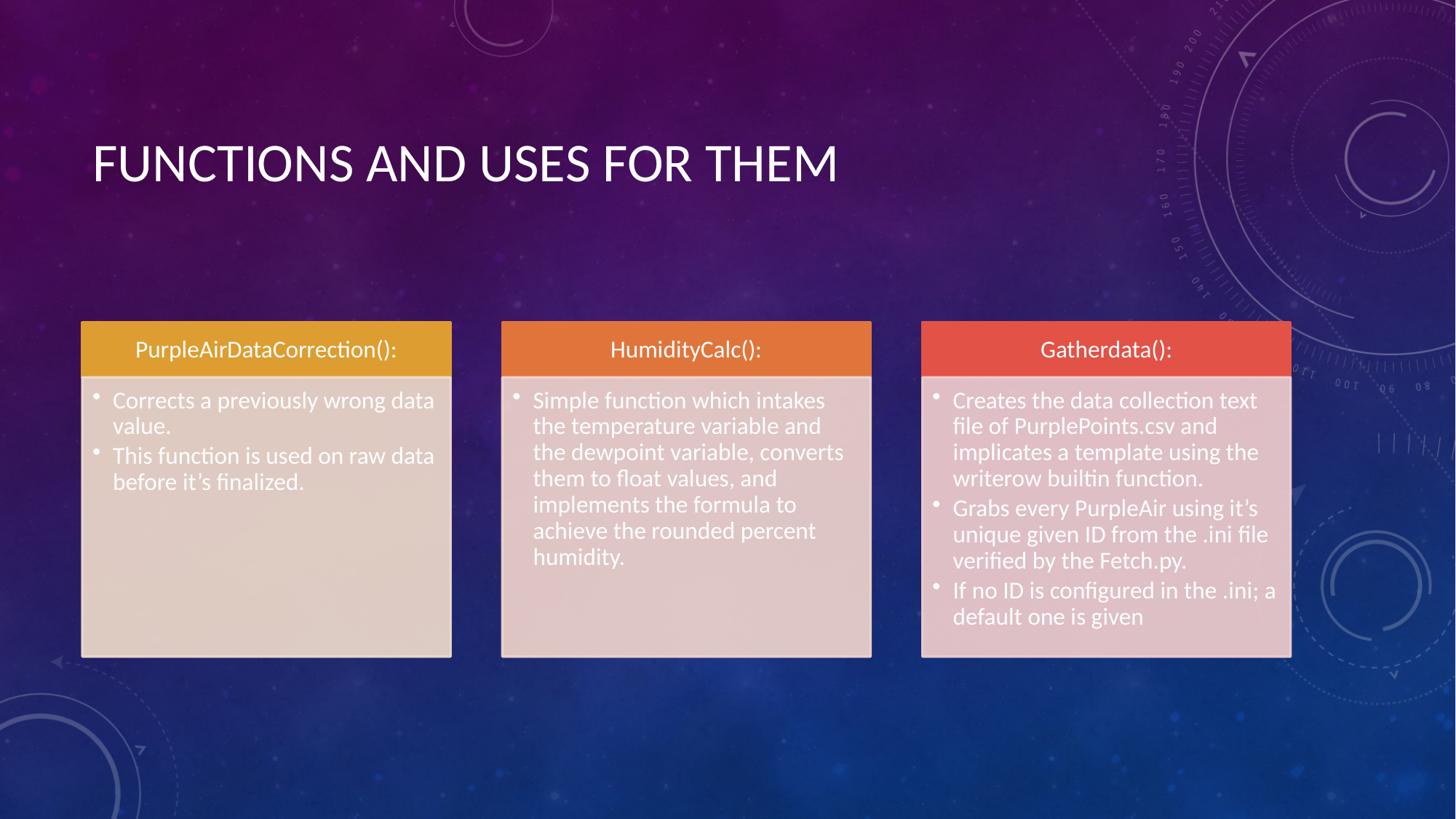

# Functions and Uses for Them
PurpleAirDataCorrection():
Corrects a previously wrong data value.
This function is used on raw data before it’s finalized.
HumidityCalc():
Simple function which intakes the temperature variable and the dewpoint variable, converts them to float values, and implements the formula to achieve the rounded percent humidity.
Gatherdata():
Creates the data collection text file of PurplePoints.csv and implicates a template using the writerow builtin function.
Grabs every PurpleAir using it’s unique given ID from the .ini file verified by the Fetch.py.
If no ID is configured in the .ini; a default one is given